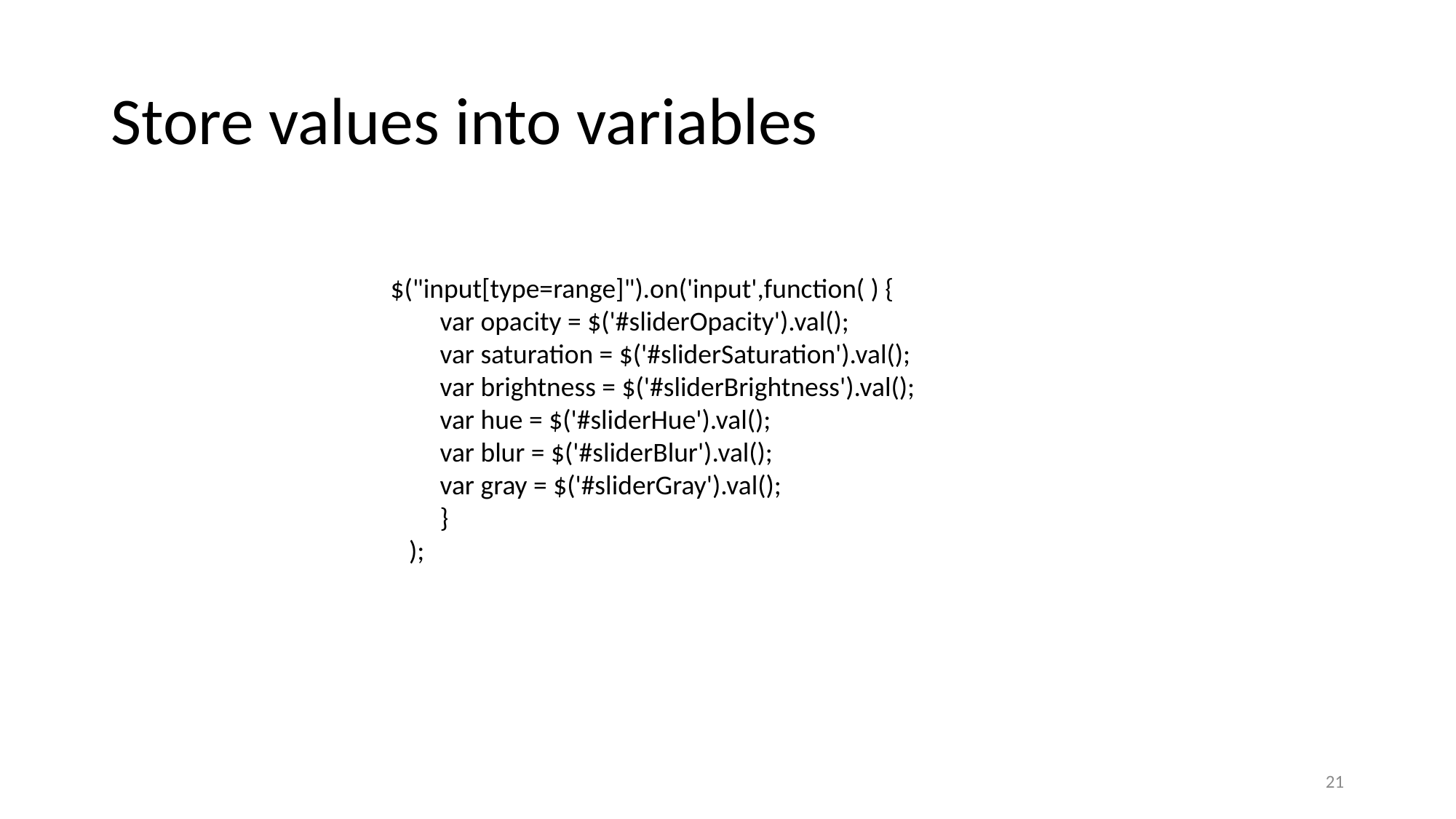

# Store values into variables

$("input[type=range]").on('input',function( ) {
        var opacity = $('#sliderOpacity').val();
        var saturation = $('#sliderSaturation').val();
        var brightness = $('#sliderBrightness').val();
        var hue = $('#sliderHue').val();
        var blur = $('#sliderBlur').val();
        var gray = $('#sliderGray').val();
        }
   );

21